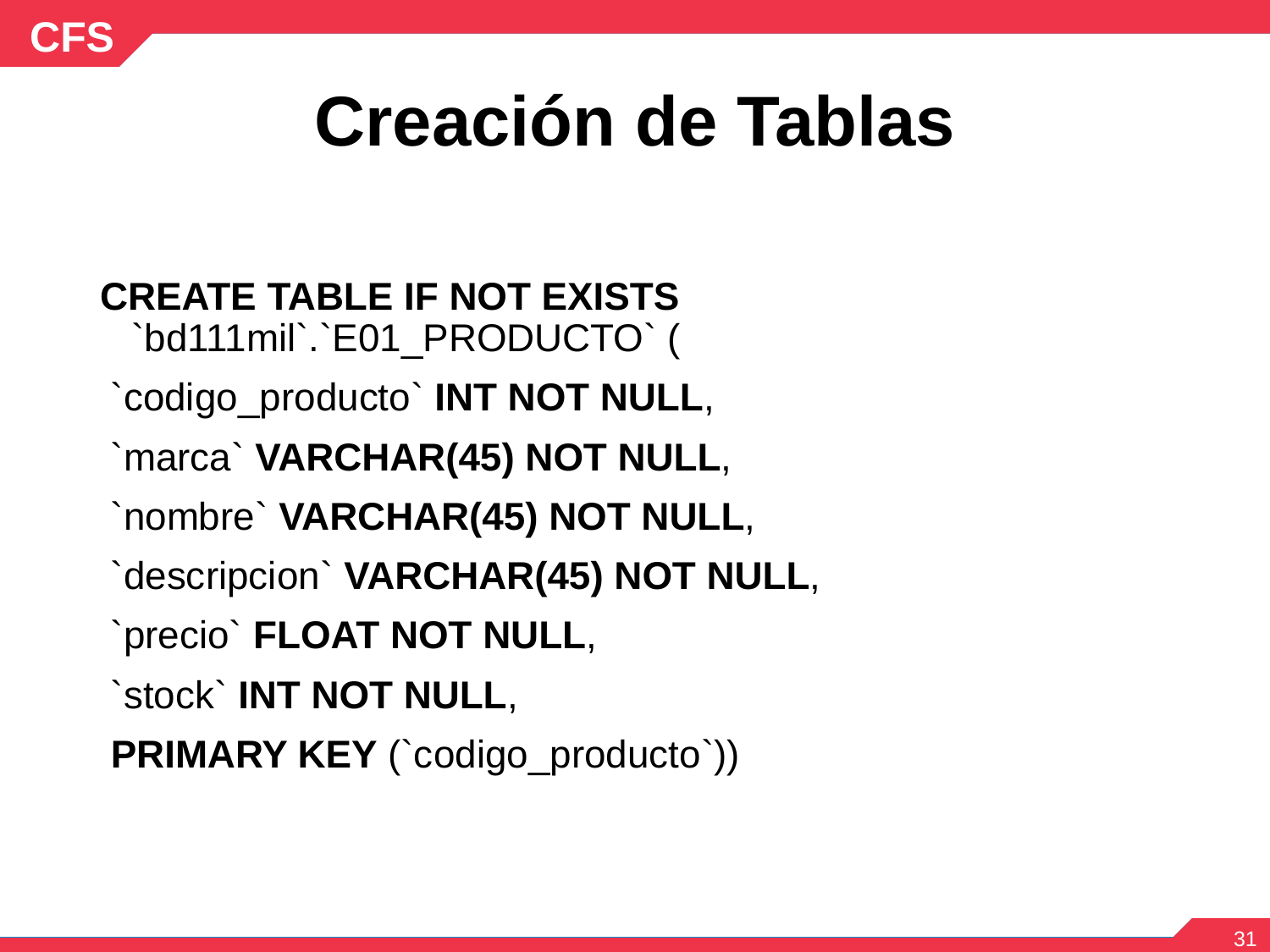

# Creación de Tablas
CREATE TABLE IF NOT EXISTS `bd111mil`.`E01_PRODUCTO` (
 `codigo_producto` INT NOT NULL,
 `marca` VARCHAR(45) NOT NULL,
 `nombre` VARCHAR(45) NOT NULL,
 `descripcion` VARCHAR(45) NOT NULL,
 `precio` FLOAT NOT NULL,
 `stock` INT NOT NULL,
 PRIMARY KEY (`codigo_producto`))

31